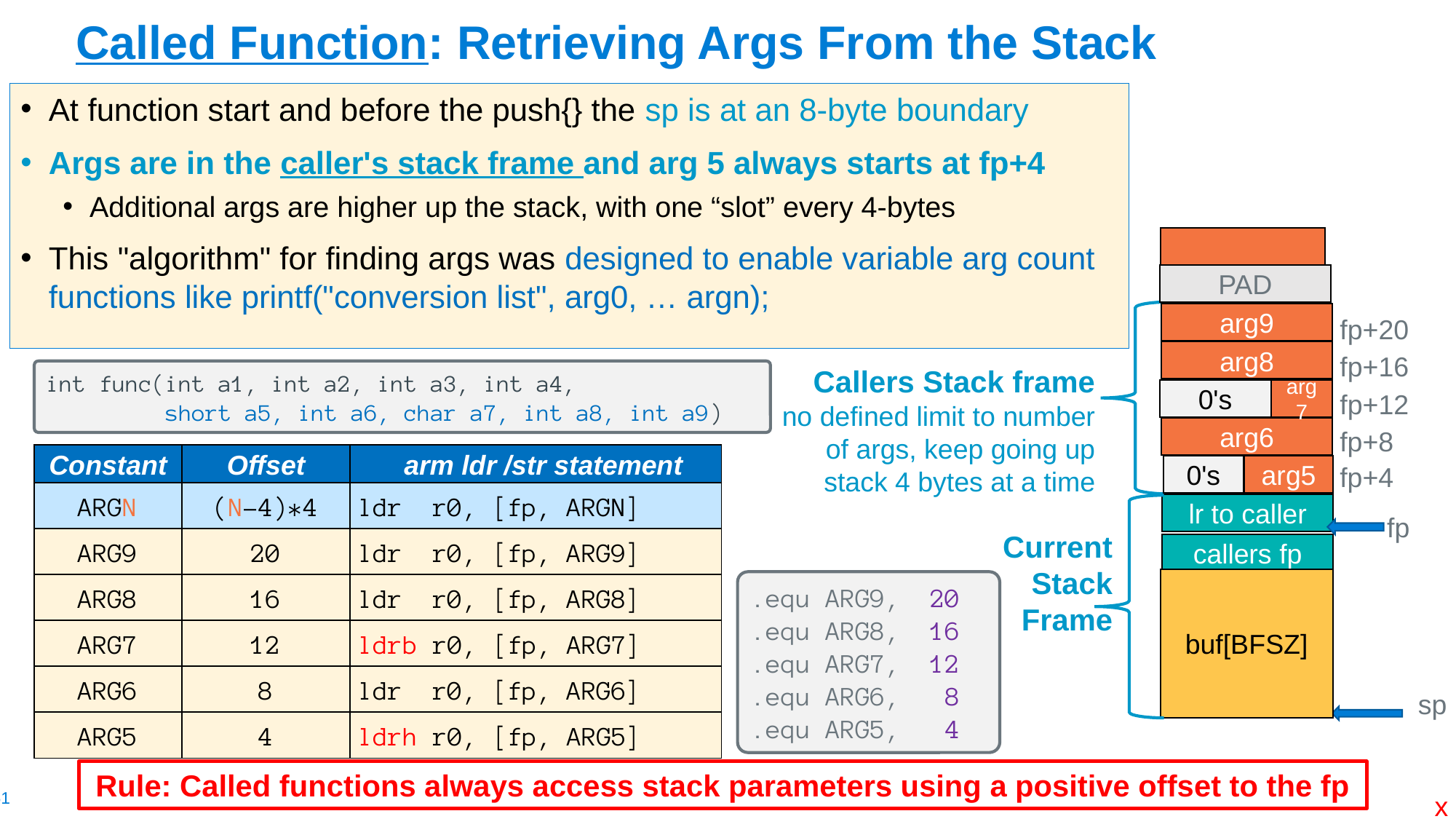

# Called Function: Retrieving Args From the Stack
At function start and before the push{} the sp is at an 8-byte boundary
Args are in the caller's stack frame and arg 5 always starts at fp+4
Additional args are higher up the stack, with one “slot” every 4-bytes
This "algorithm" for finding args was designed to enable variable arg count functions like printf("conversion list", arg0, … argn);

PAD

Callers Stack frame
no defined limit to number of args, keep going up stack 4 bytes at a time
arg9
fp+20
arg8
fp+16
int func(int a1, int a2, int a3, int a4,
         short a5, int a6, char a7, int a8, int a9)
arg7
0's
fp+12
arg6
fp+8
| Constant | Offset | arm ldr /str statement |
| --- | --- | --- |
| ARGN | (N-4)\*4 | ldr r0, [fp, ARGN] |
| ARG9 | 20 | ldr r0, [fp, ARG9] |
| ARG8 | 16 | ldr r0, [fp, ARG8] |
| ARG7 | 12 | ldrb r0, [fp, ARG7] |
| ARG6 | 8 | ldr r0, [fp, ARG6] |
| ARG5 | 4 | ldrh r0, [fp, ARG5] |
fp+4
0's
arg5
lr to caller

fp

Current Stack Frame
callers fp
buf[BFSZ]
.equ ARG9,  20
.equ ARG8,  16
.equ ARG7,  12
.equ ARG6,   8
.equ ARG5,   4
sp

Rule: Called functions always access stack parameters using a positive offset to the fp
x